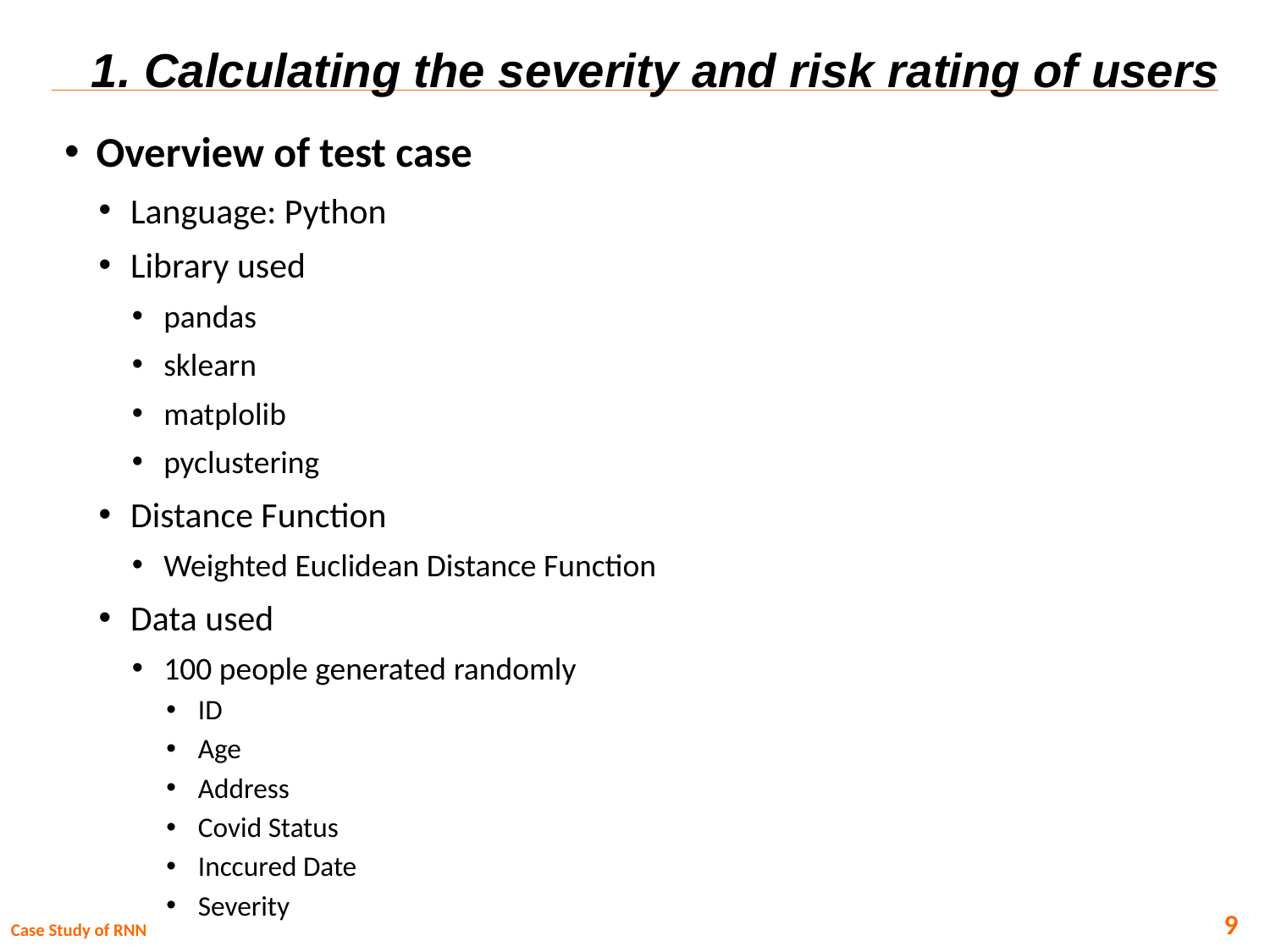

# 1. Calculating the severity and risk rating of users
Overview of test case
Language: Python
Library used
pandas
sklearn
matplolib
pyclustering
Distance Function
Weighted Euclidean Distance Function
Data used
100 people generated randomly
ID
Age
Address
Covid Status
Inccured Date
Severity